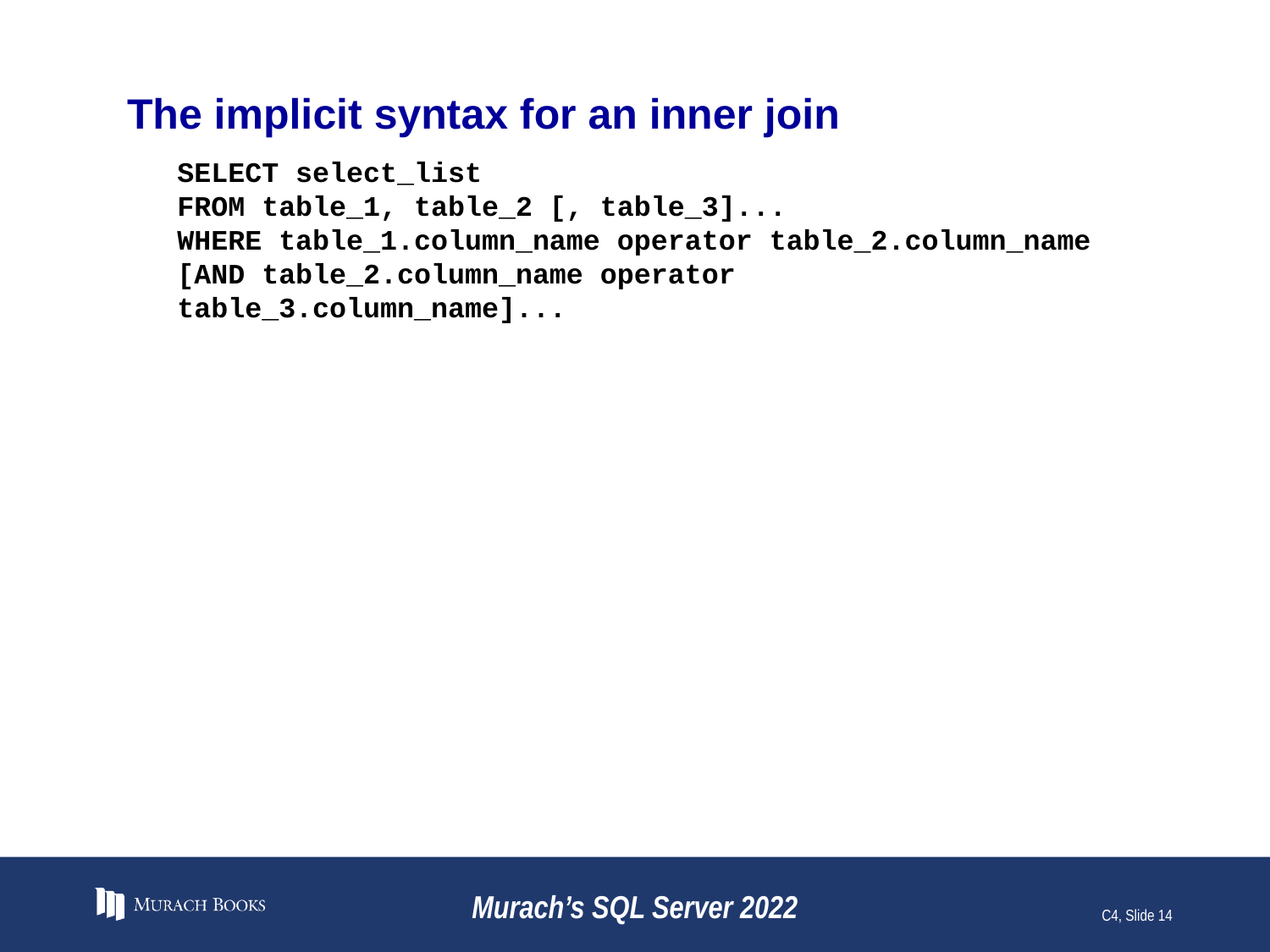

# The implicit syntax for an inner join
SELECT select_list
FROM table_1, table_2 [, table_3]...
WHERE table_1.column_name operator table_2.column_name
[AND table_2.column_name operator table_3.column_name]...

Murach’s SQL Server 2022

C4, Slide 14